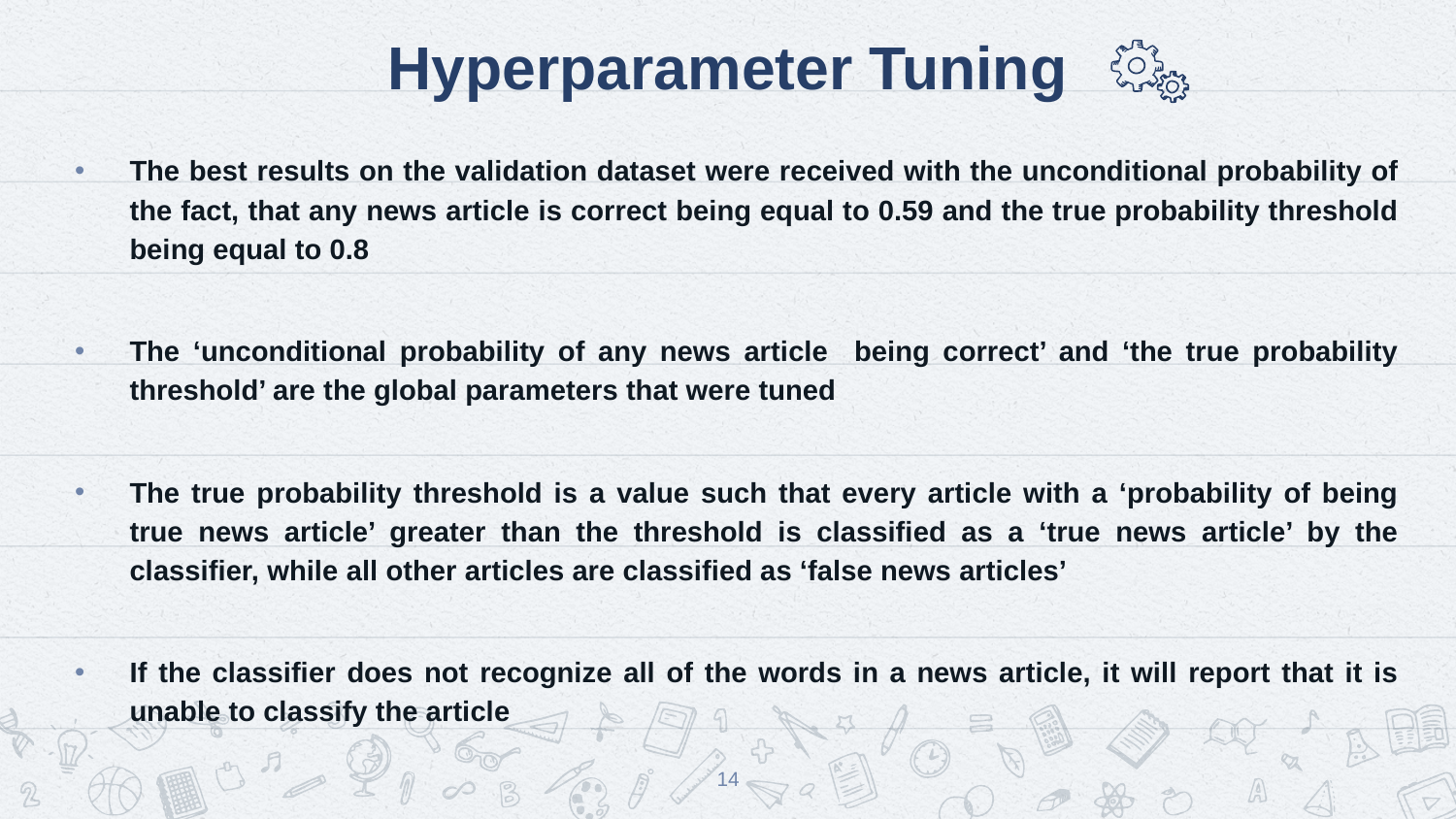

# Hyperparameter Tuning

The best results on the validation dataset were received with the unconditional probability of the fact, that any news article is correct being equal to 0.59 and the true probability threshold being equal to 0.8

The ‘unconditional probability of any news article  being correct’ and ‘the true probability threshold’ are the global parameters that were tuned

The true probability threshold is a value such that every article with a ‘probability of being true news article’ greater than the threshold is classified as a ‘true news article’ by the classifier, while all other articles are classified as ‘false news articles’

If the classifier does not recognize all of the words in a news article, it will report that it is unable to classify the article

14